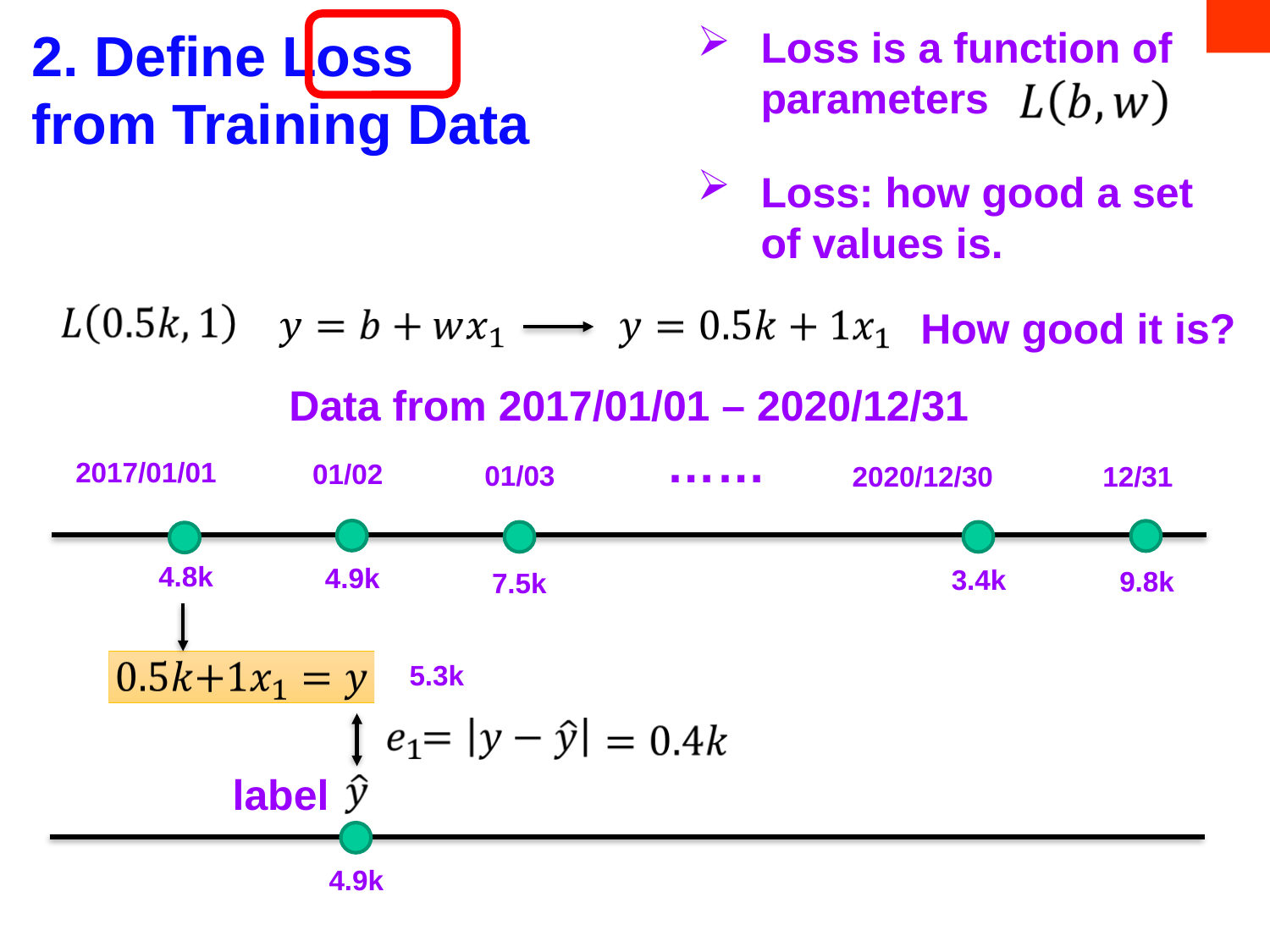

13

Loss is a function of parameters
# 2. Define Loss from Training Data

Loss: how good a set of values is.

How good it is?
Data from 2017/01/01 – 2020/12/31
……
2017/01/01
01/02
01/03
2020/12/30
12/31

4.8k
4.9k
3.4k
9.8k
7.5k

5.3k

label

4.9k